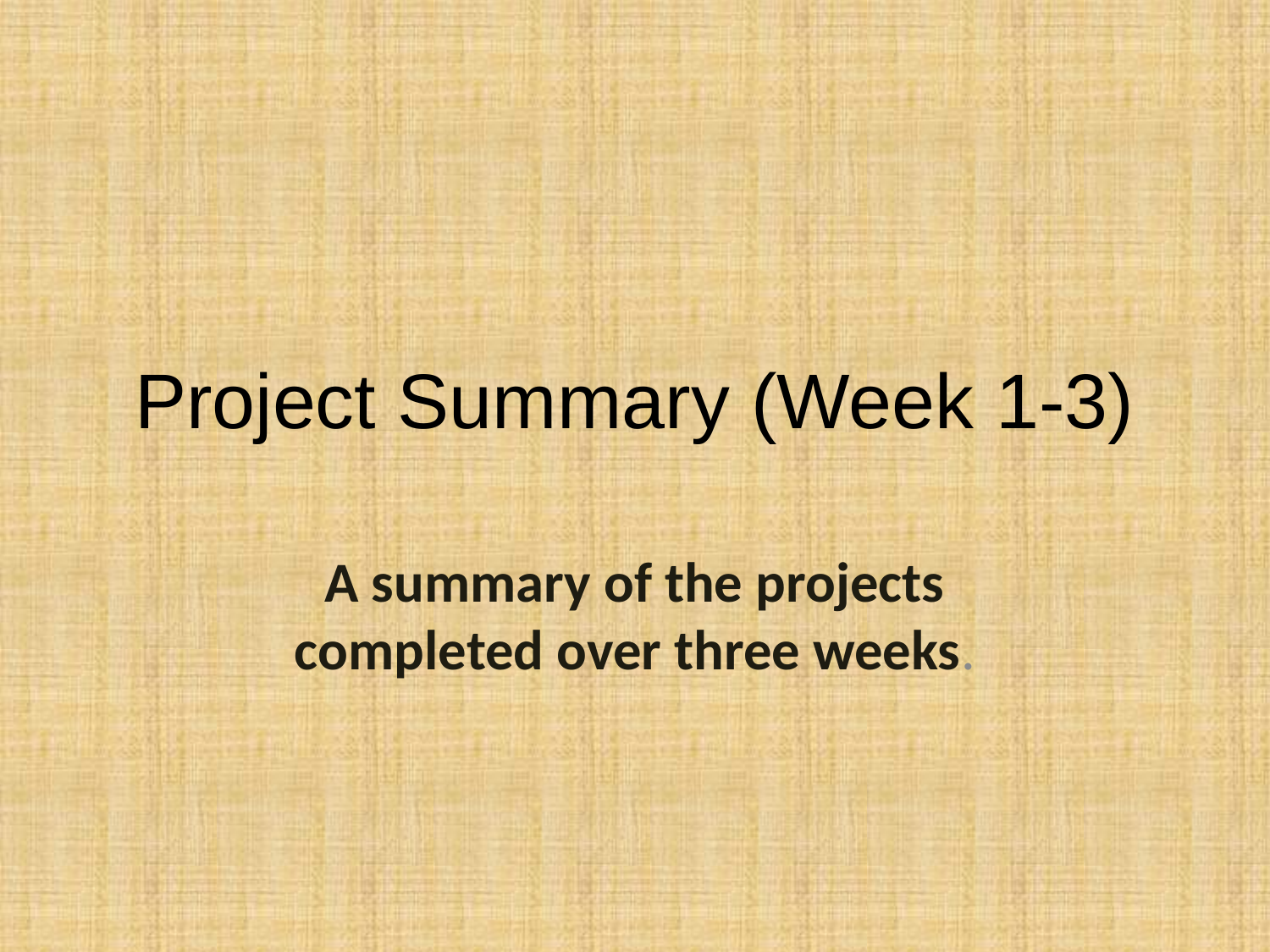

# Project Summary (Week 1-3)
A summary of the projects completed over three weeks.